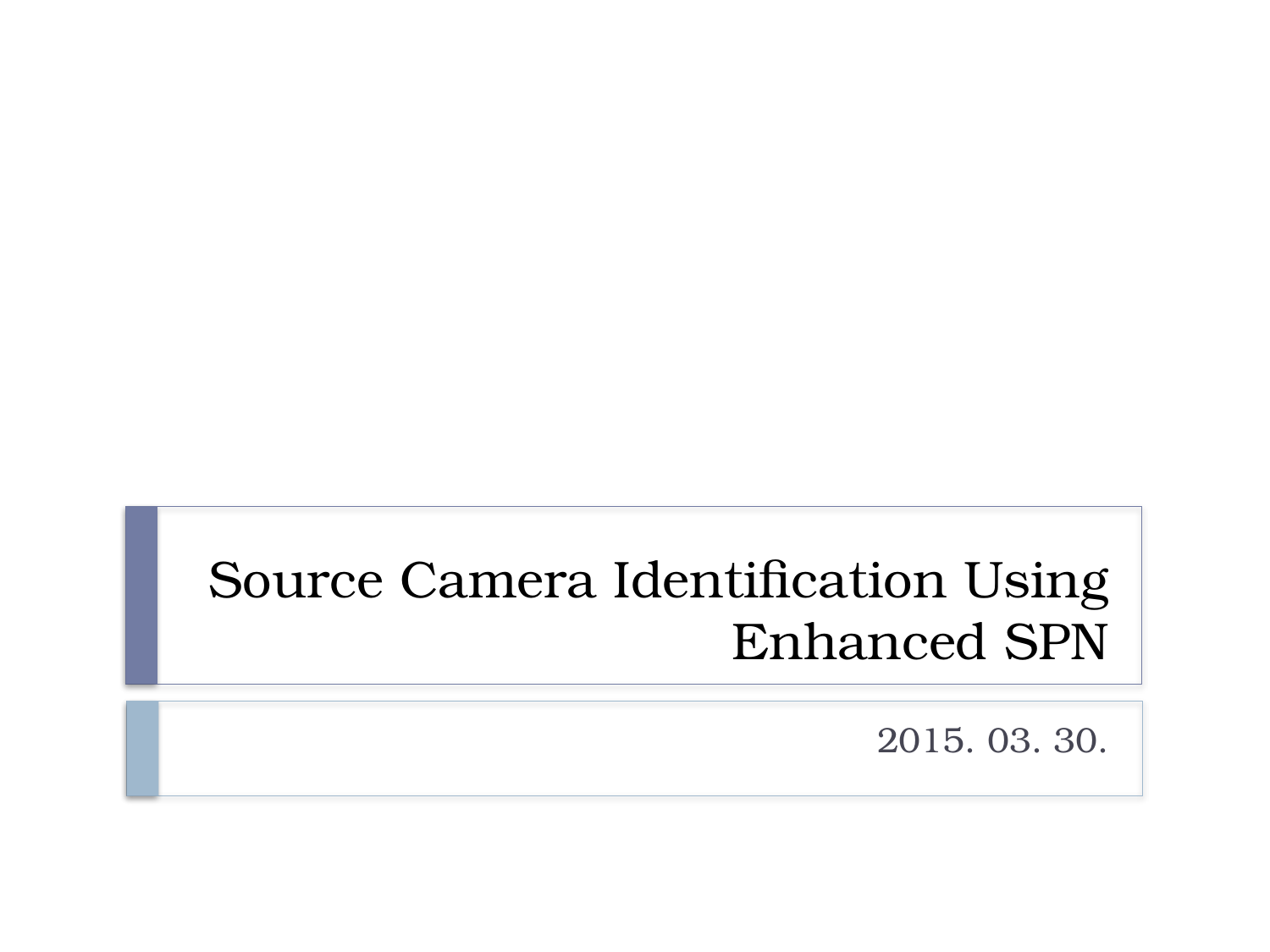

# Source Camera Identification Using Enhanced SPN
2015. 03. 30.